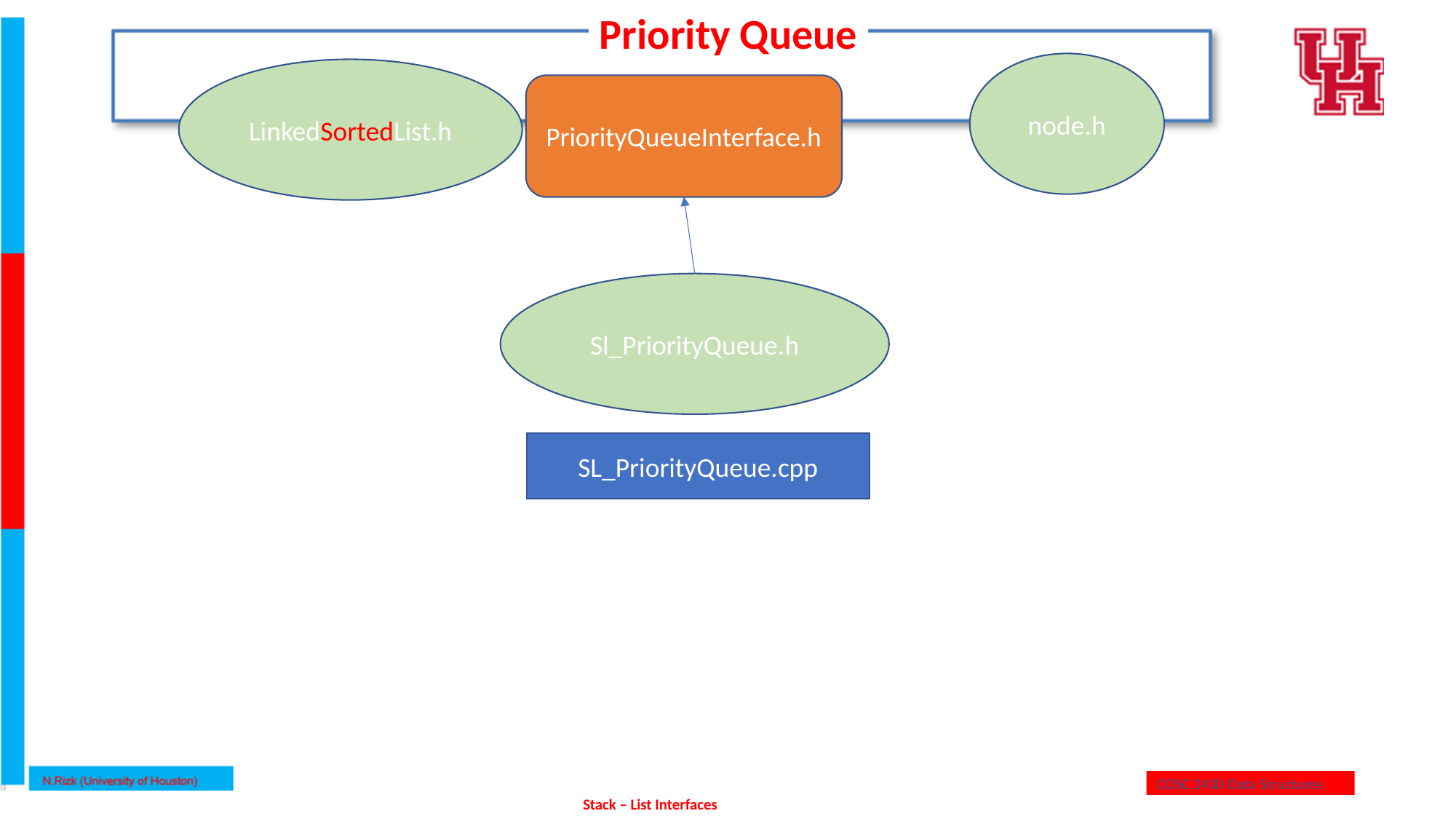

Priority Queue
node.h
LinkedSortedList.h
PriorityQueueInterface.h
Sl_PriorityQueue.h
SL_PriorityQueue.cpp